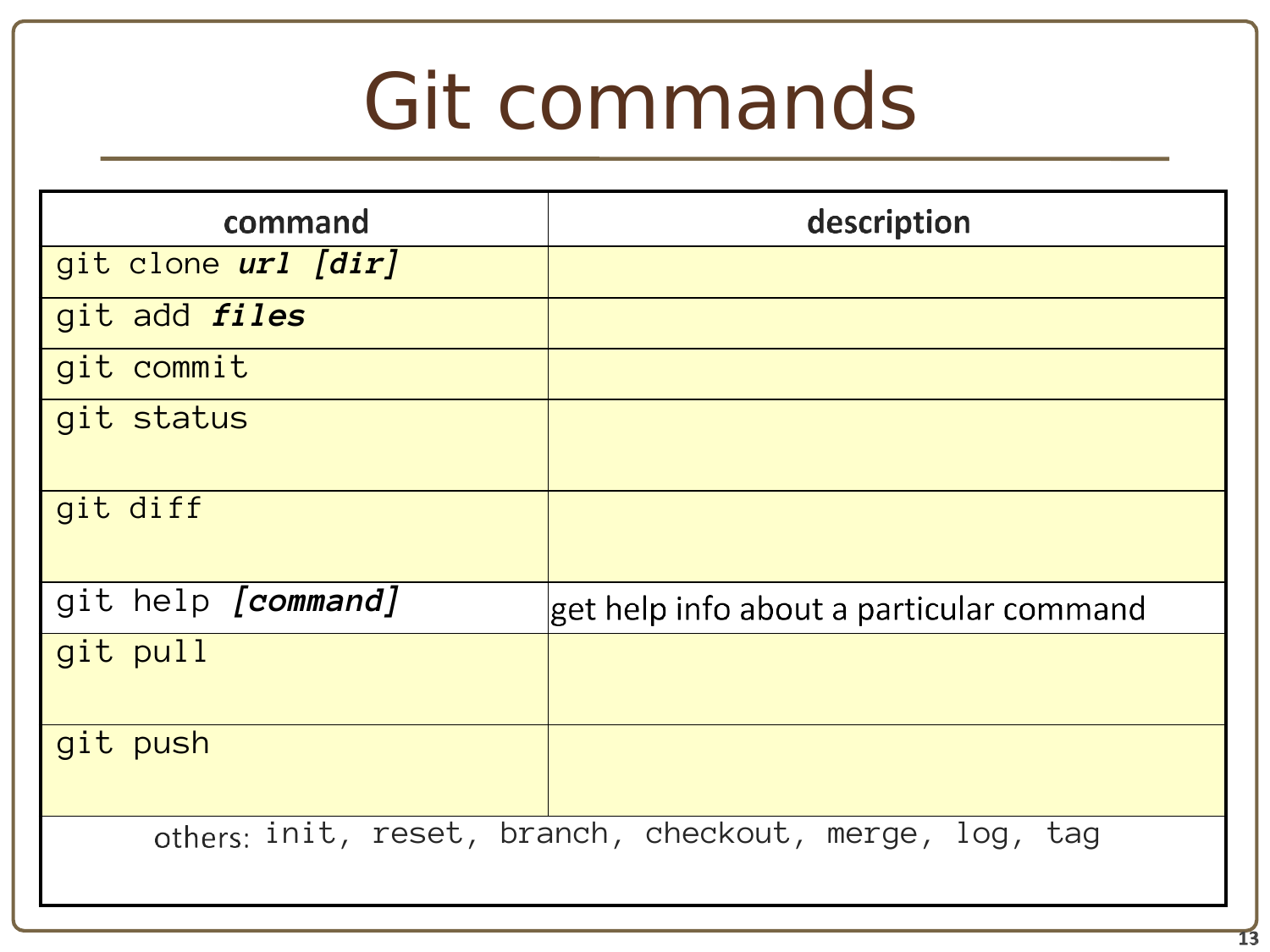

# Git commands

|  |  |
| --- | --- |
| git clone url [dir] |  |
| git add files |  |
| git commit |  |
| git status |  |
| git diff |  |
| git help [command] |  |
| git pull |  |
| git push |  |
| init, reset, branch, checkout, merge, log, tag |  |